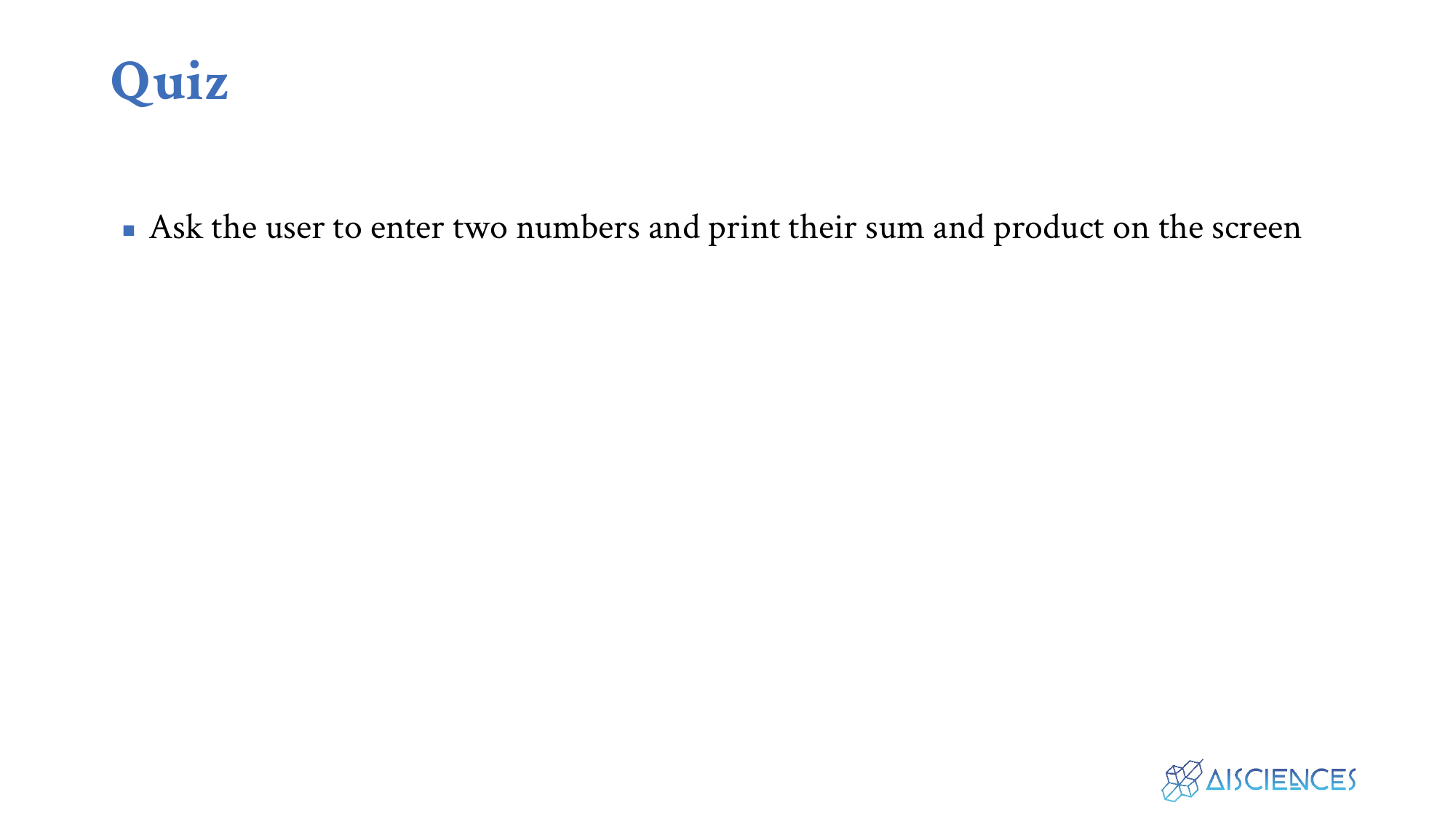

# Quiz
Ask the user to enter two numbers and print their sum and product on the screen